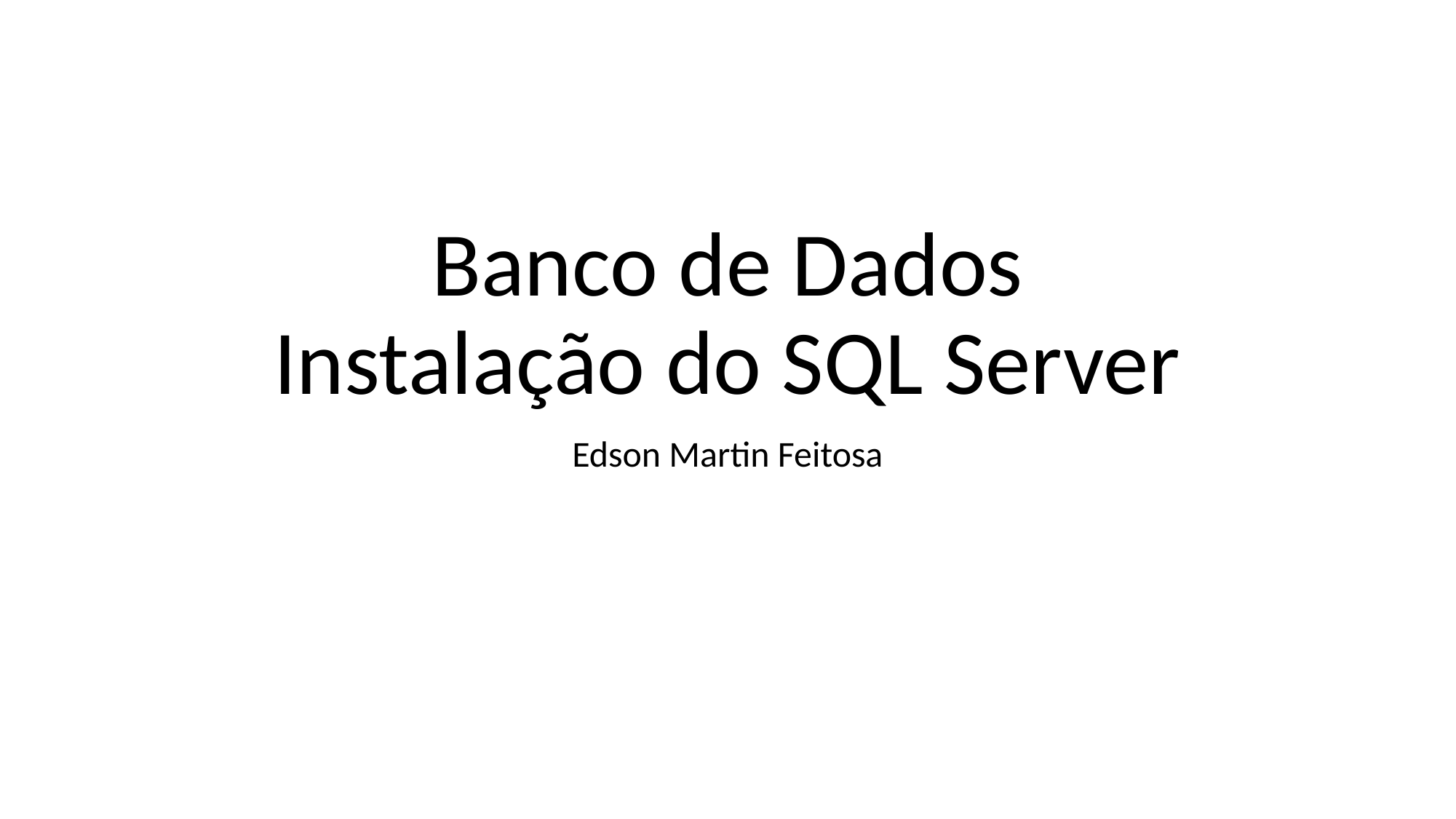

# Banco de Dados Instalação do SQL Server
Edson Martin Feitosa